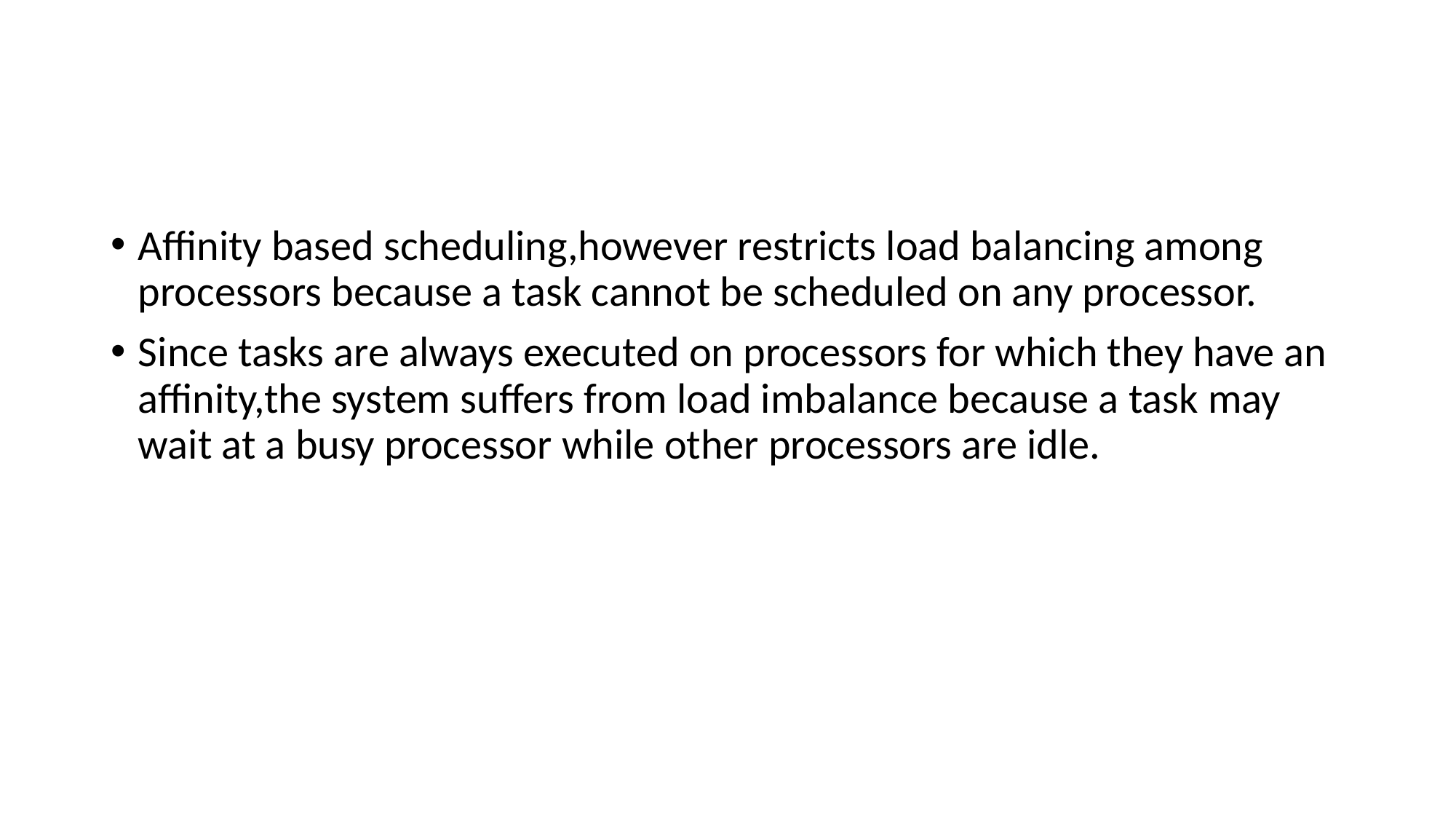

#
Affinity based scheduling,however restricts load balancing among processors because a task cannot be scheduled on any processor.
Since tasks are always executed on processors for which they have an affinity,the system suffers from load imbalance because a task may wait at a busy processor while other processors are idle.